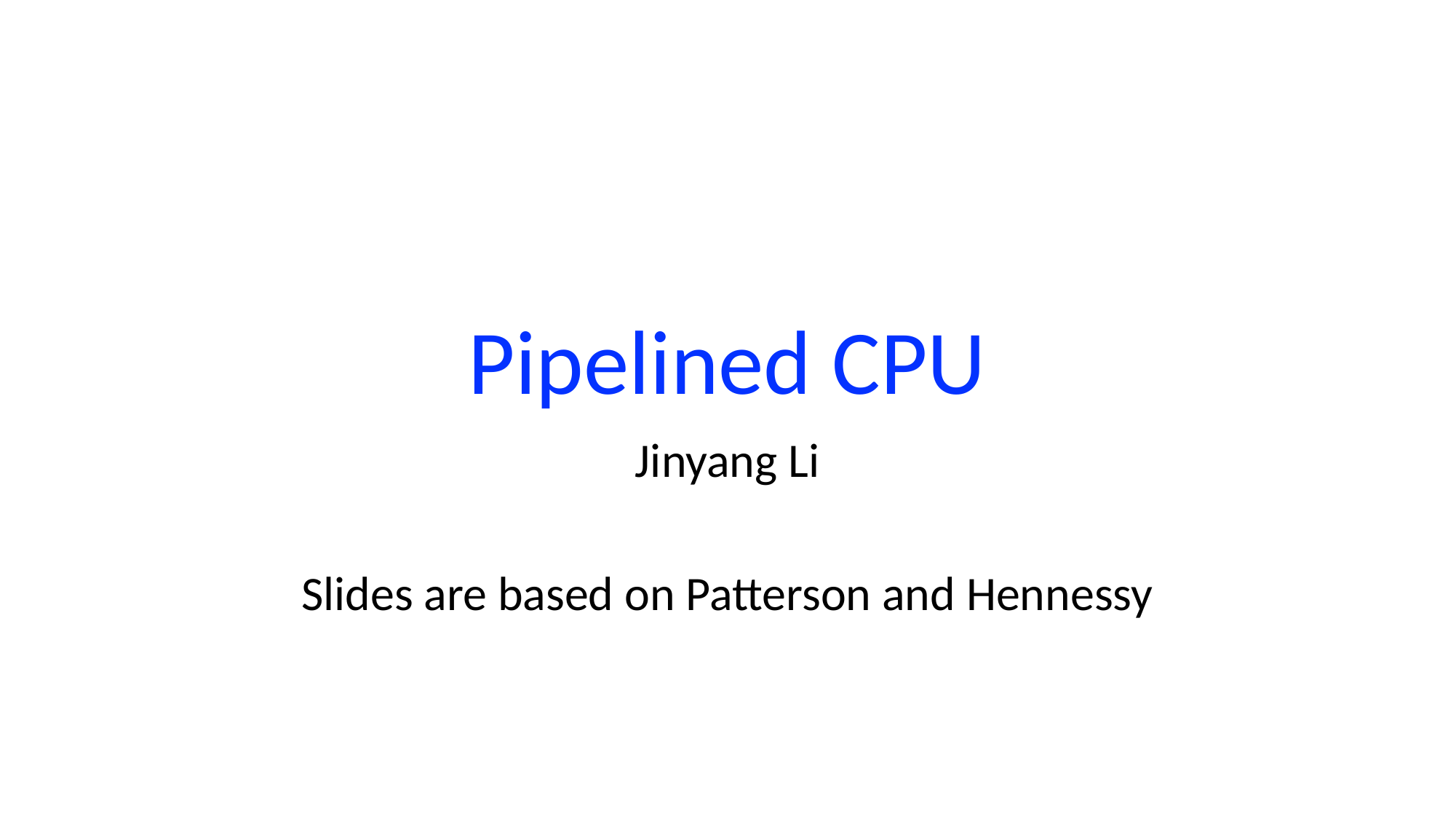

# Pipelined CPU
Jinyang Li

Slides are based on Patterson and Hennessy